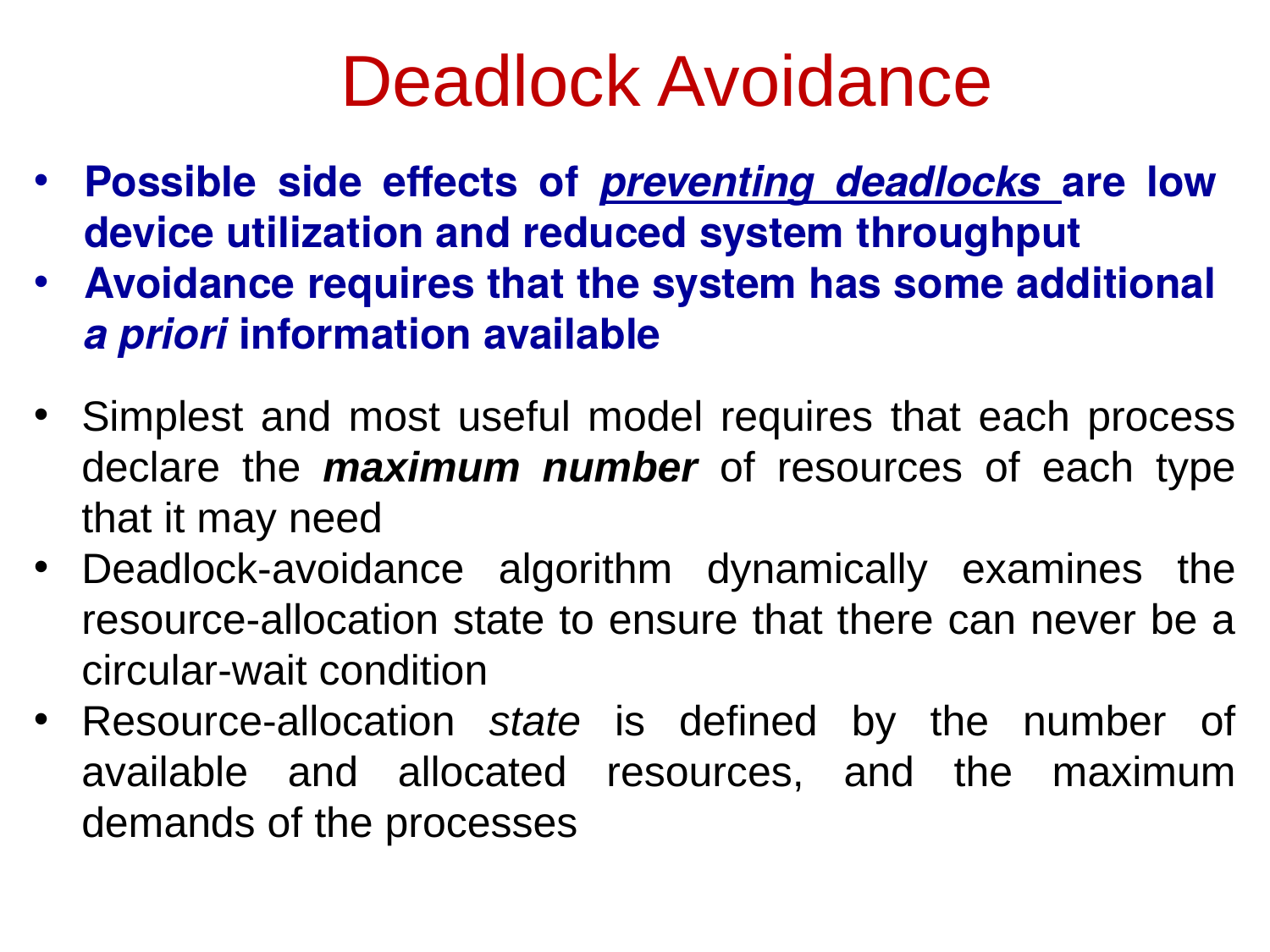

# Deadlock Avoidance
Possible side effects of preventing deadlocks are low device utilization and reduced system throughput
Avoidance requires that the system has some additional a priori information available
Simplest and most useful model requires that each process declare the maximum number of resources of each type that it may need
Deadlock-avoidance algorithm dynamically examines the resource-allocation state to ensure that there can never be a circular-wait condition
Resource-allocation state is defined by the number of available and allocated resources, and the maximum demands of the processes